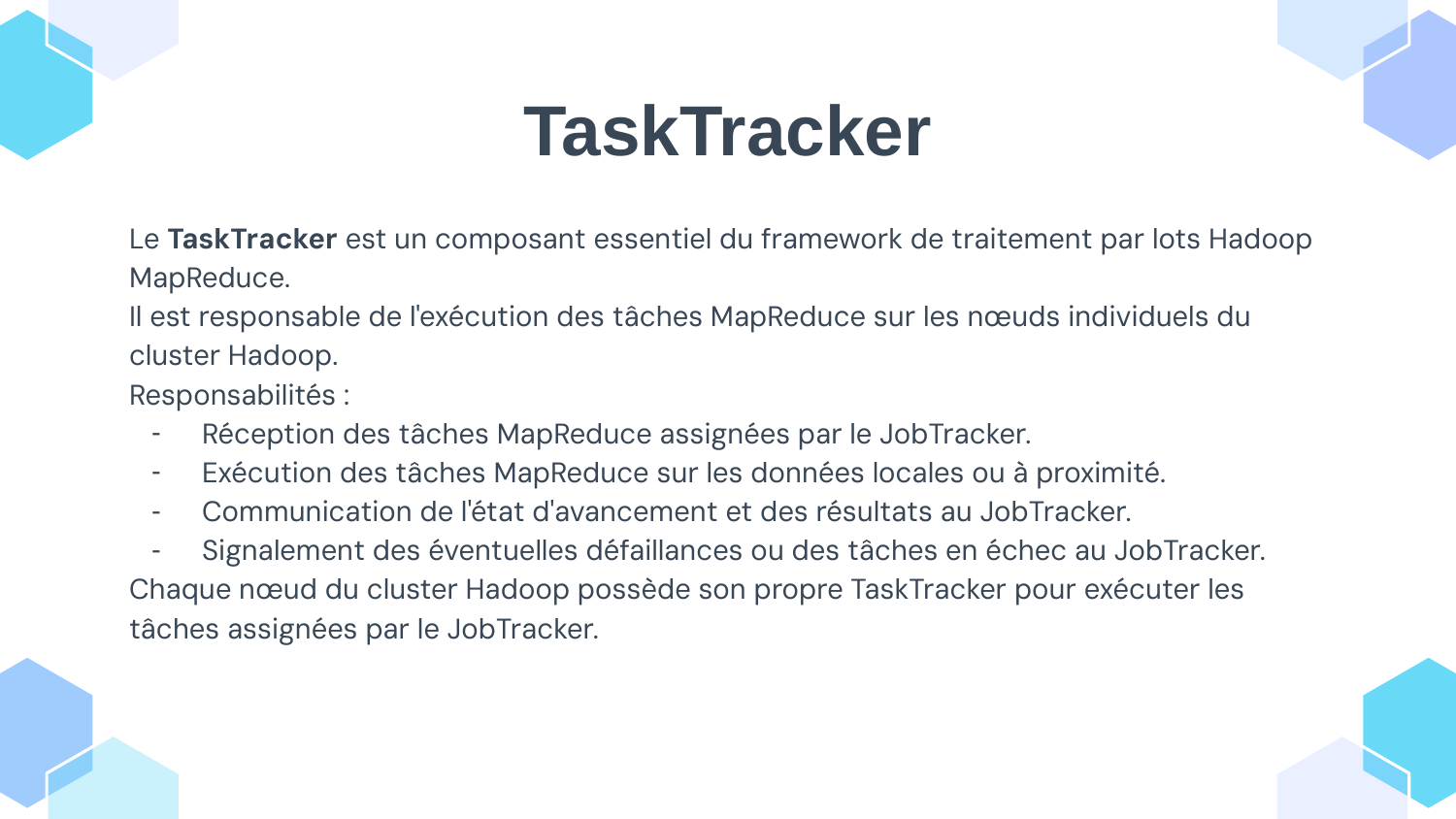

# TaskTracker
Le TaskTracker est un composant essentiel du framework de traitement par lots Hadoop MapReduce.
Il est responsable de l'exécution des tâches MapReduce sur les nœuds individuels du cluster Hadoop.
Responsabilités :
Réception des tâches MapReduce assignées par le JobTracker.
Exécution des tâches MapReduce sur les données locales ou à proximité.
Communication de l'état d'avancement et des résultats au JobTracker.
Signalement des éventuelles défaillances ou des tâches en échec au JobTracker.
Chaque nœud du cluster Hadoop possède son propre TaskTracker pour exécuter les tâches assignées par le JobTracker.